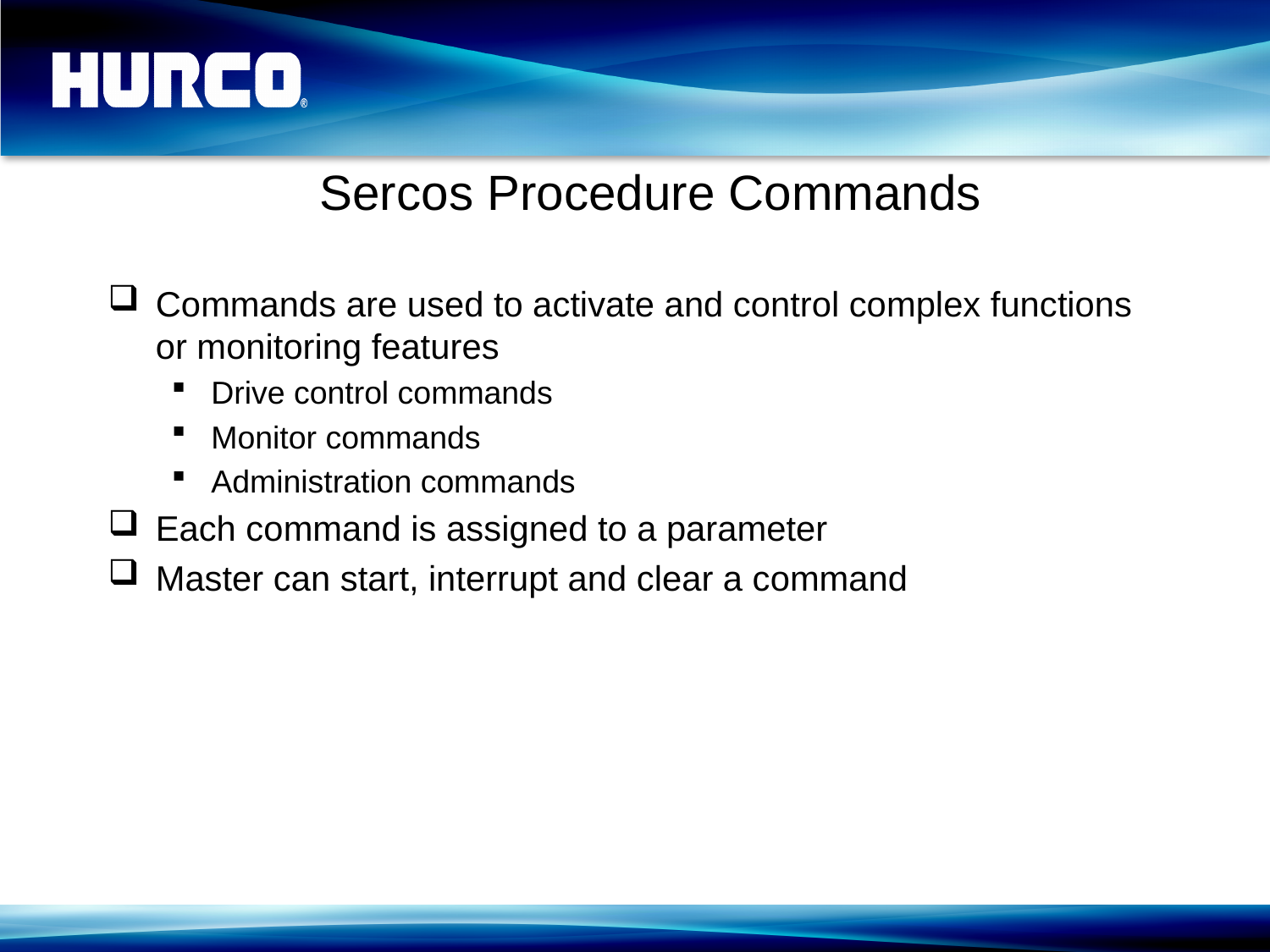

# Sercos Procedure Commands
Commands are used to activate and control complex functions or monitoring features
Drive control commands
Monitor commands
Administration commands
Each command is assigned to a parameter
Master can start, interrupt and clear a command